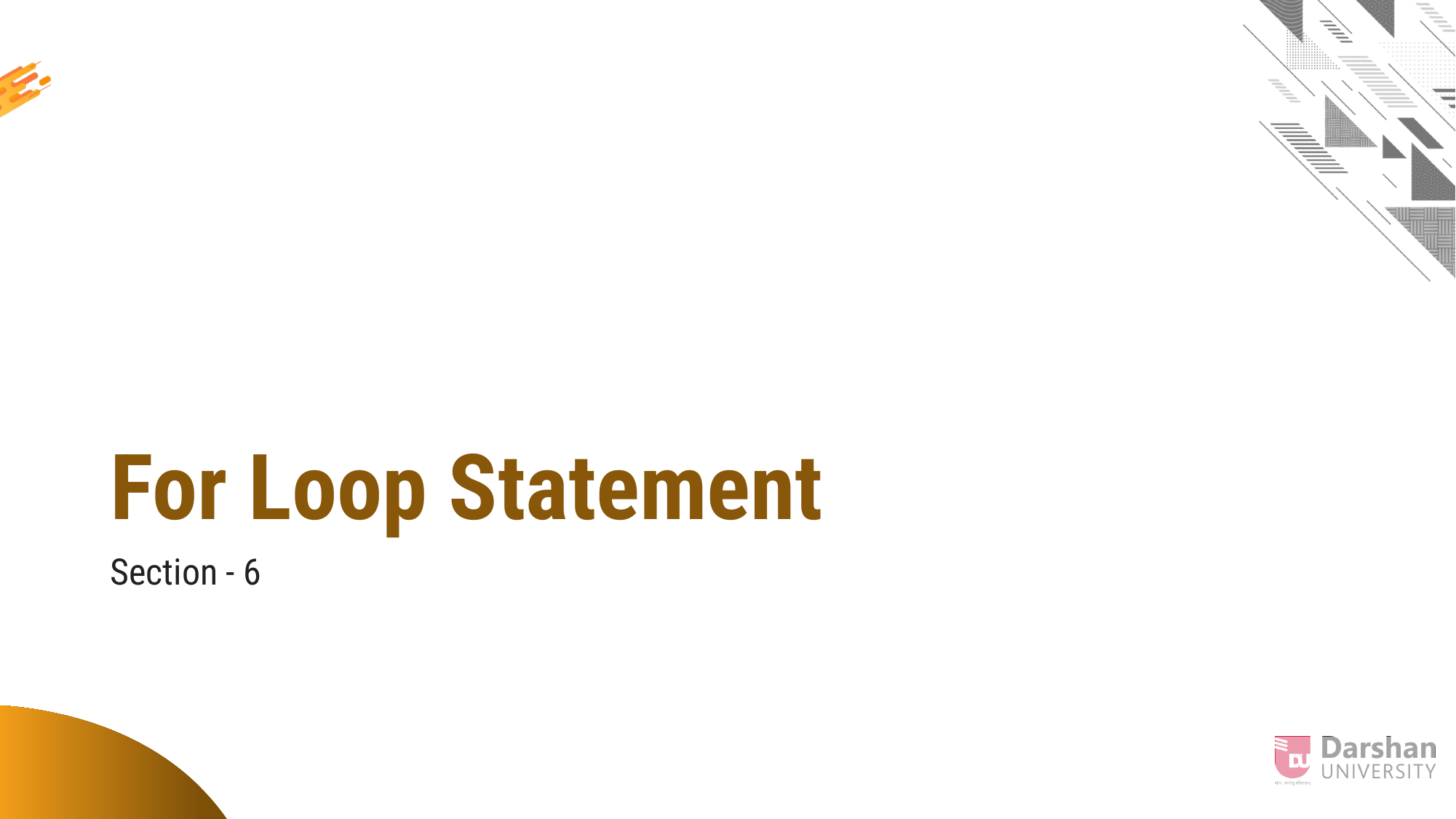

# For Loop Statement
Section - 6